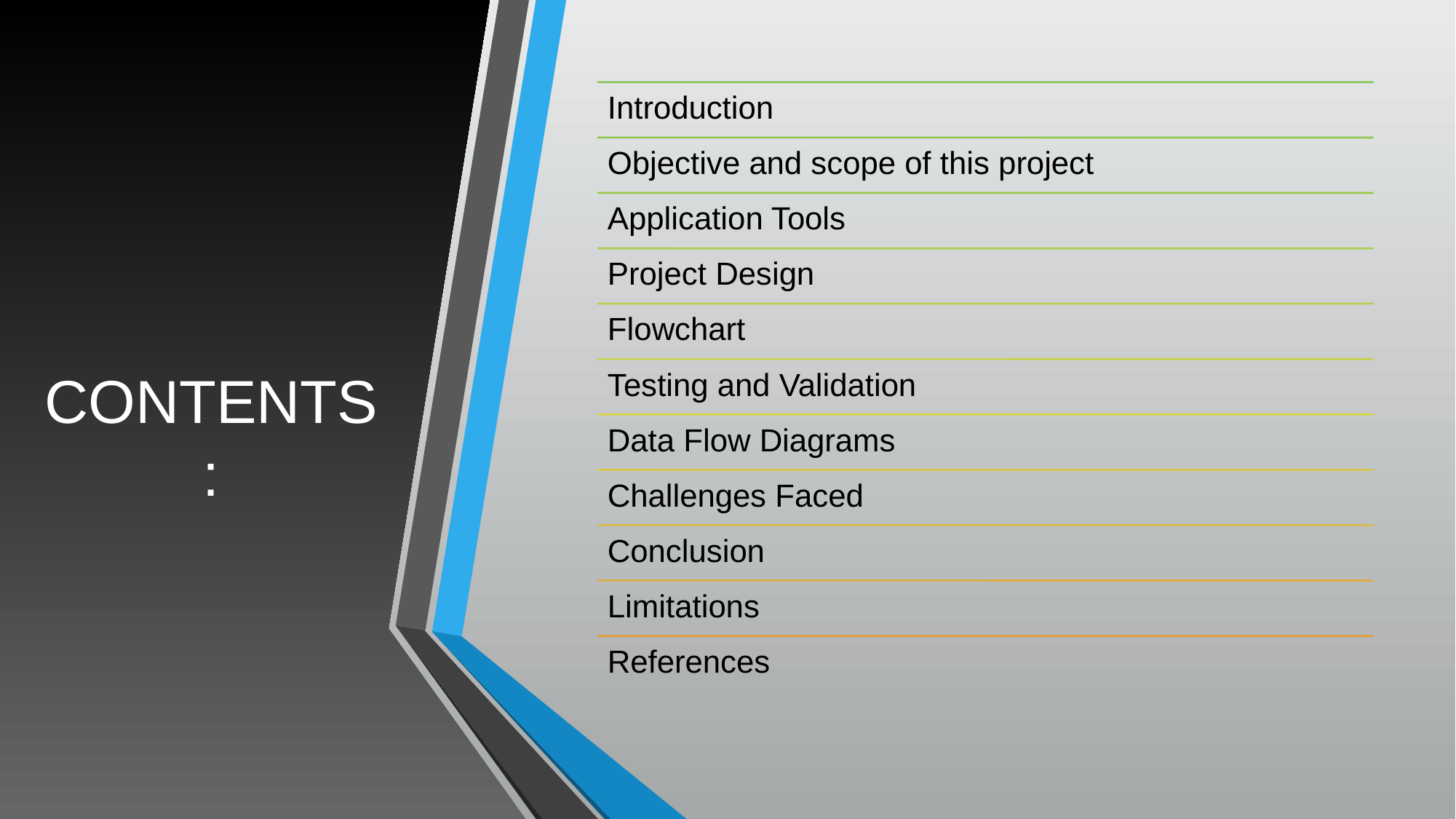

Introduction
Objective and scope of this project
Application Tools
Project Design
Flowchart
Testing and Validation
Data Flow Diagrams
Challenges Faced
Conclusion
Limitations
References
# CONTENTS: